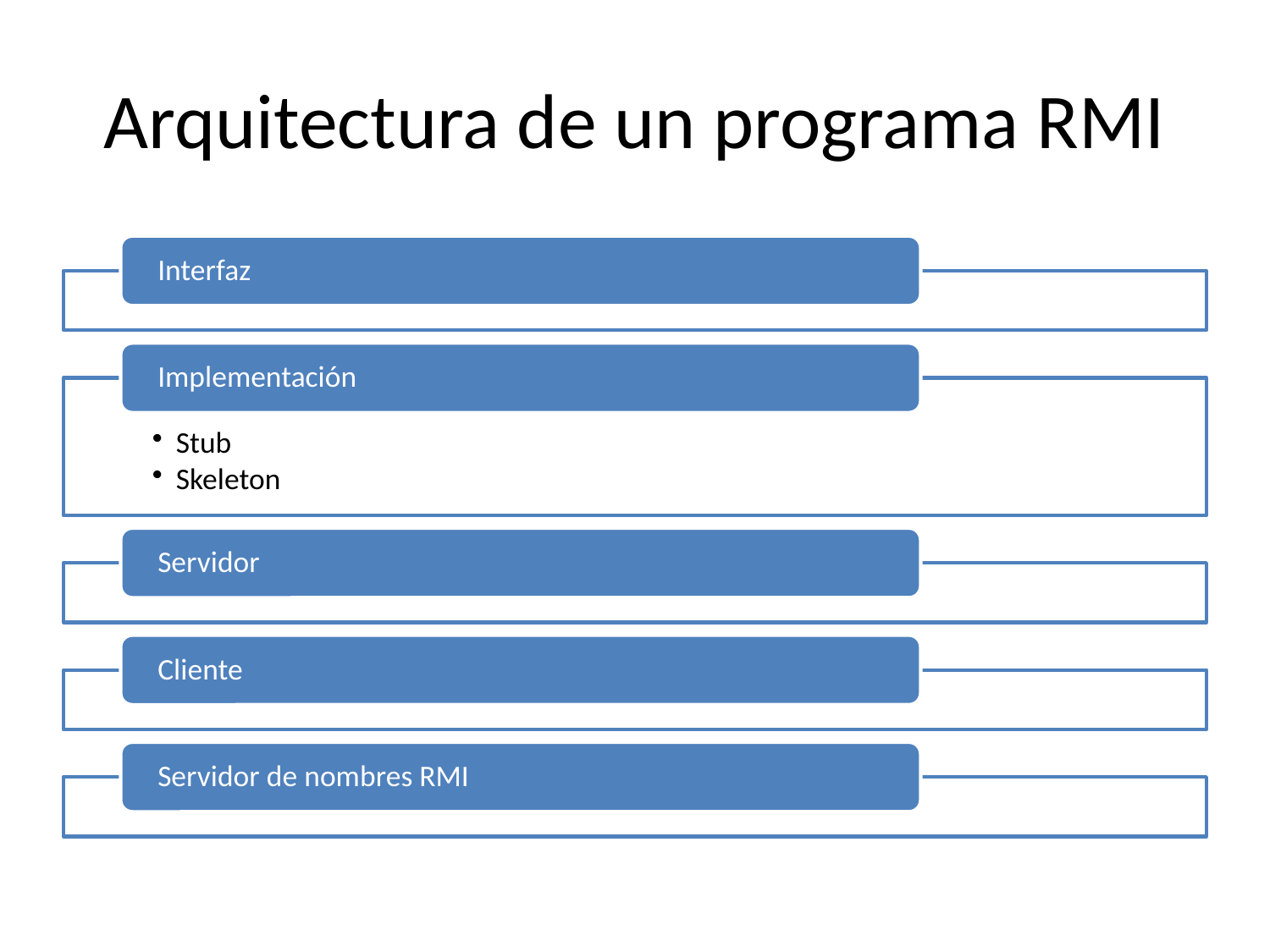

# Arquitectura de un programa RMI
Interfaz
Stub
Skeleton
Implementación
Servidor
Cliente
Servidor de nombres RMI